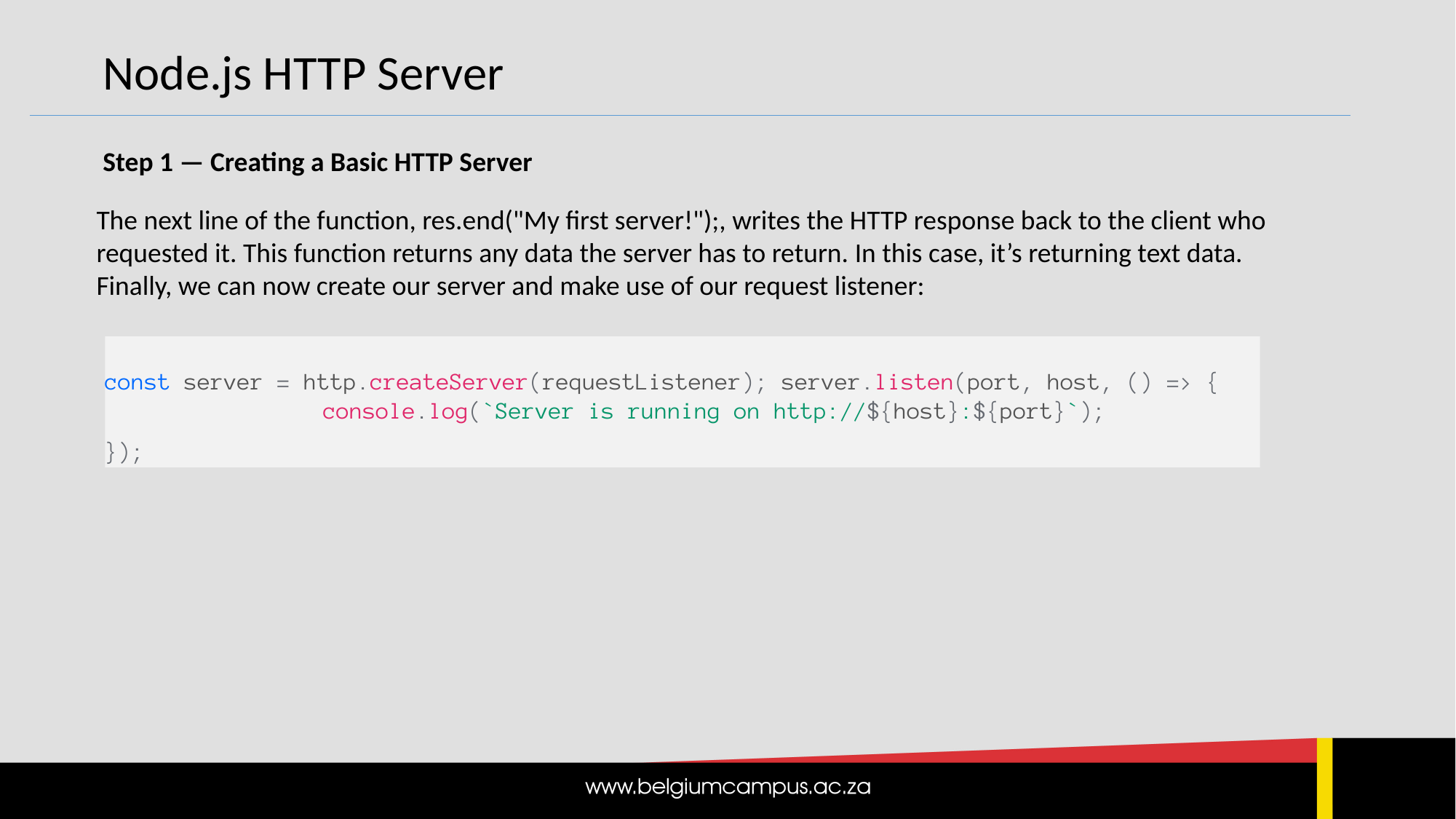

Node.js HTTP Server
Step 1 — Creating a Basic HTTP Server
The next line of the function, res.end("My first server!");, writes the HTTP response back to the client who requested it. This function returns any data the server has to return. In this case, it’s returning text data.
Finally, we can now create our server and make use of our request listener:
const server = http.createServer(requestListener); server.listen(port, host, () => { 		console.log(`Server is running on http://${host}:${port}`);
});